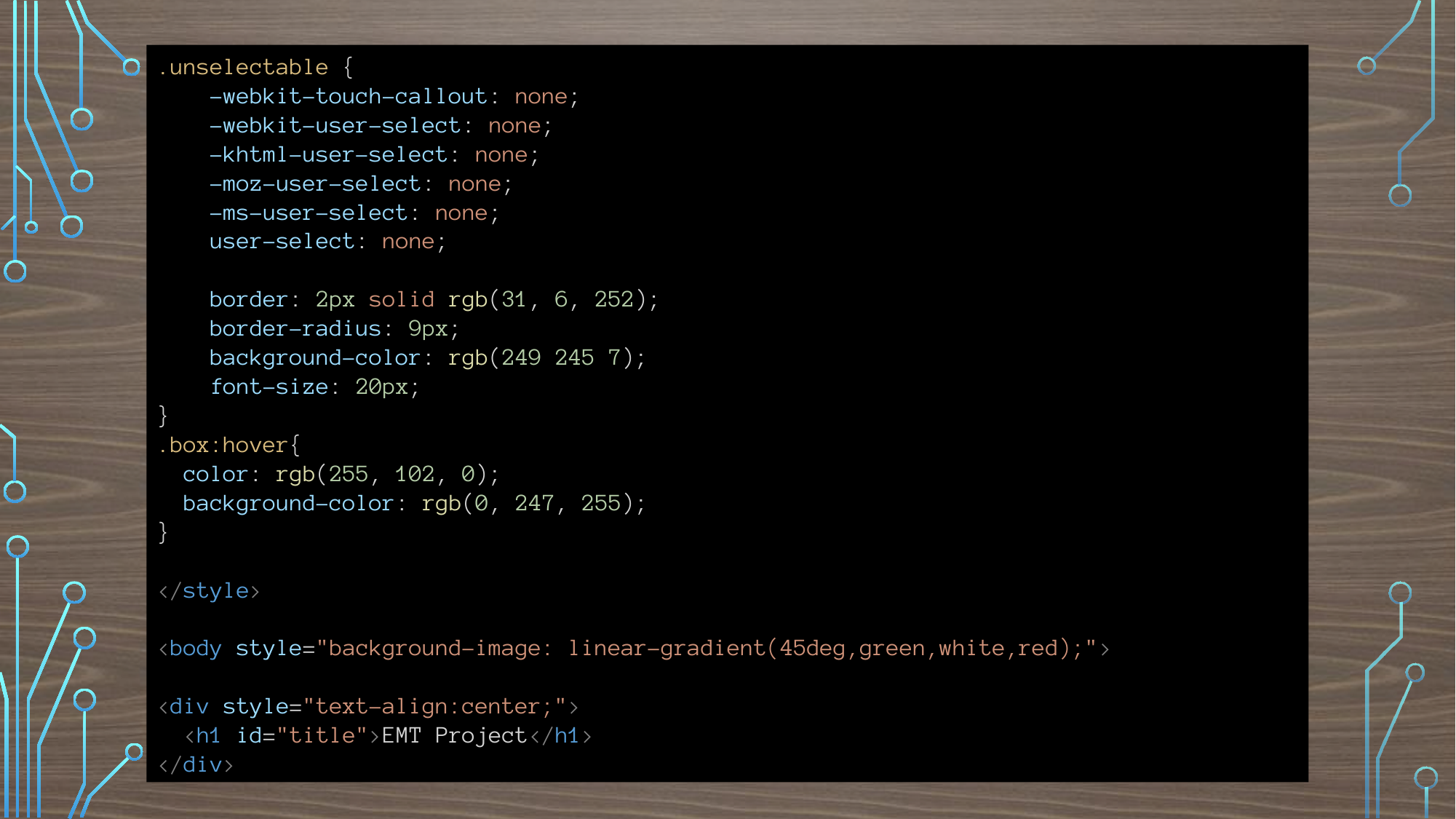

.unselectable {
    -webkit-touch-callout: none;
    -webkit-user-select: none;
    -khtml-user-select: none;
    -moz-user-select: none;
    -ms-user-select: none;
    user-select: none;
    border: 2px solid rgb(31, 6, 252);
    border-radius: 9px;
    background-color: rgb(249 245 7);
    font-size: 20px;
}
.box:hover{
  color: rgb(255, 102, 0);
  background-color: rgb(0, 247, 255);
}
</style>
<body style="background-image: linear-gradient(45deg,green,white,red);">
<div style="text-align:center;">
  <h1 id="title">EMT Project</h1>
</div>